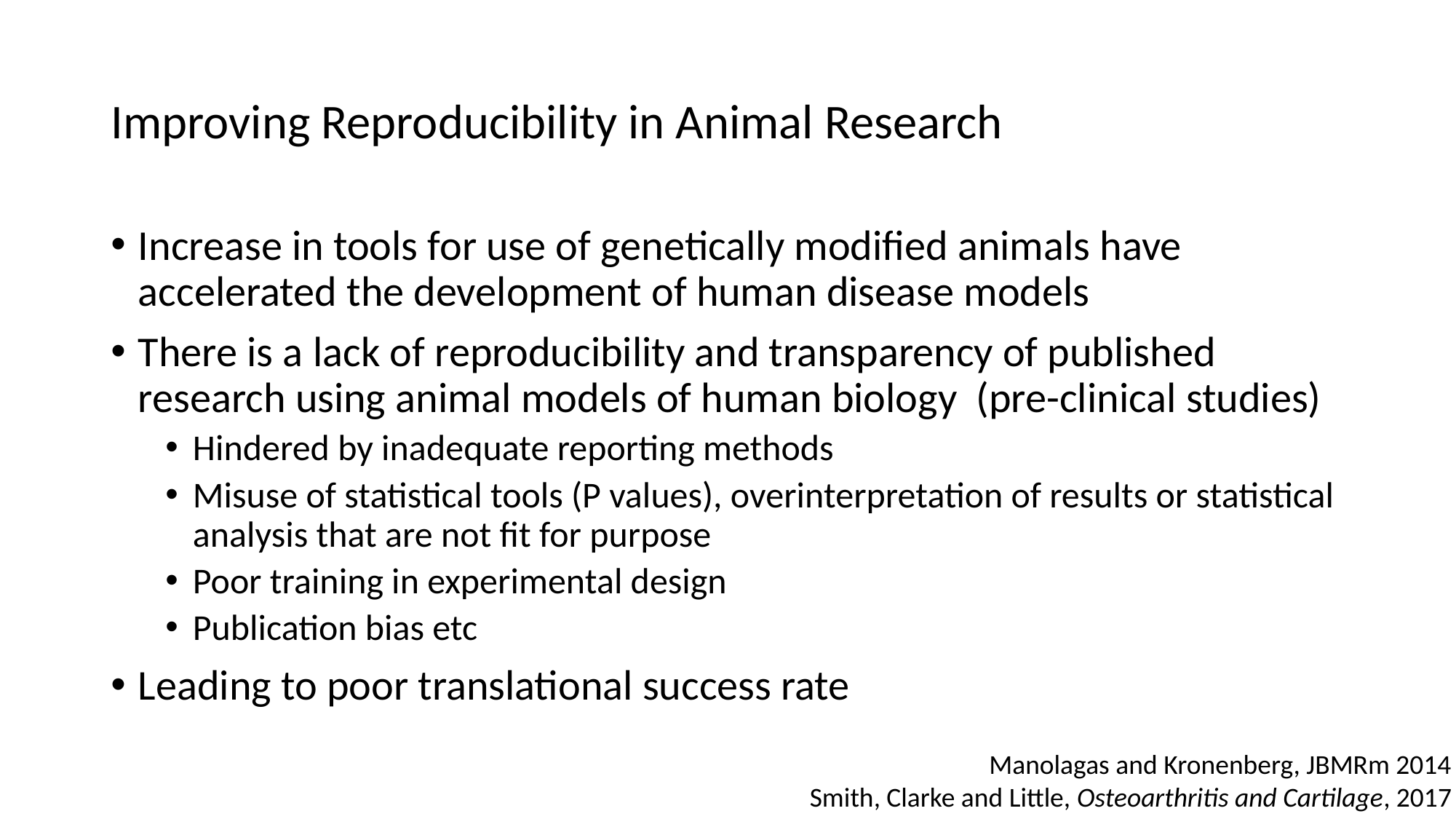

# Improving Reproducibility in Animal Research
Increase in tools for use of genetically modified animals have accelerated the development of human disease models
There is a lack of reproducibility and transparency of published research using animal models of human biology  (pre-clinical studies)
Hindered by inadequate reporting methods
Misuse of statistical tools (P values), overinterpretation of results or statistical analysis that are not fit for purpose
Poor training in experimental design
Publication bias etc
Leading to poor translational success rate

Manolagas and Kronenberg, JBMRm 2014
Smith, Clarke and Little, Osteoarthritis and Cartilage, 2017